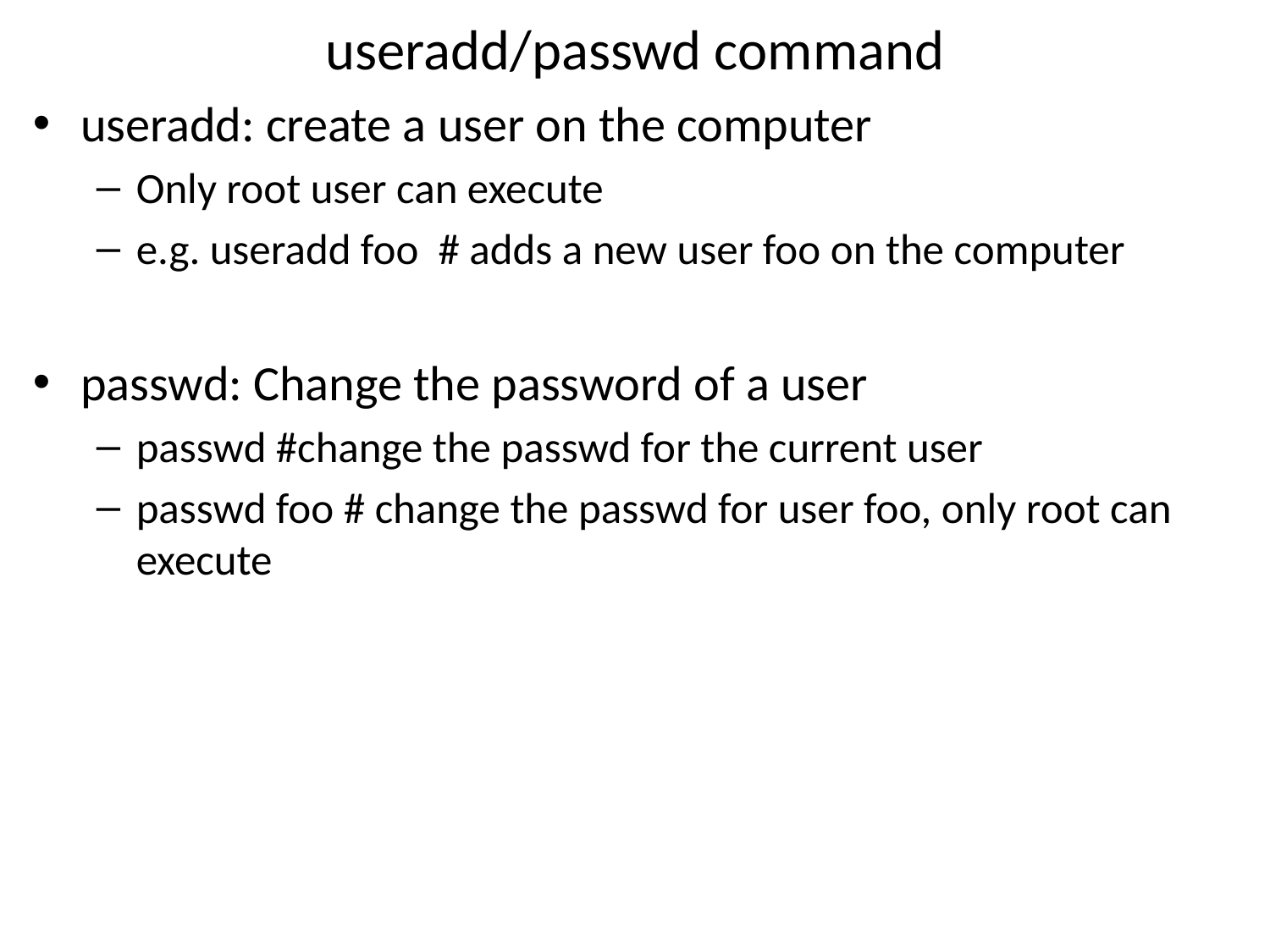

# useradd/passwd command
useradd: create a user on the computer
Only root user can execute
e.g. useradd foo  # adds a new user foo on the computer

passwd: Change the password of a user
passwd #change the passwd for the current user
passwd foo # change the passwd for user foo, only root can execute